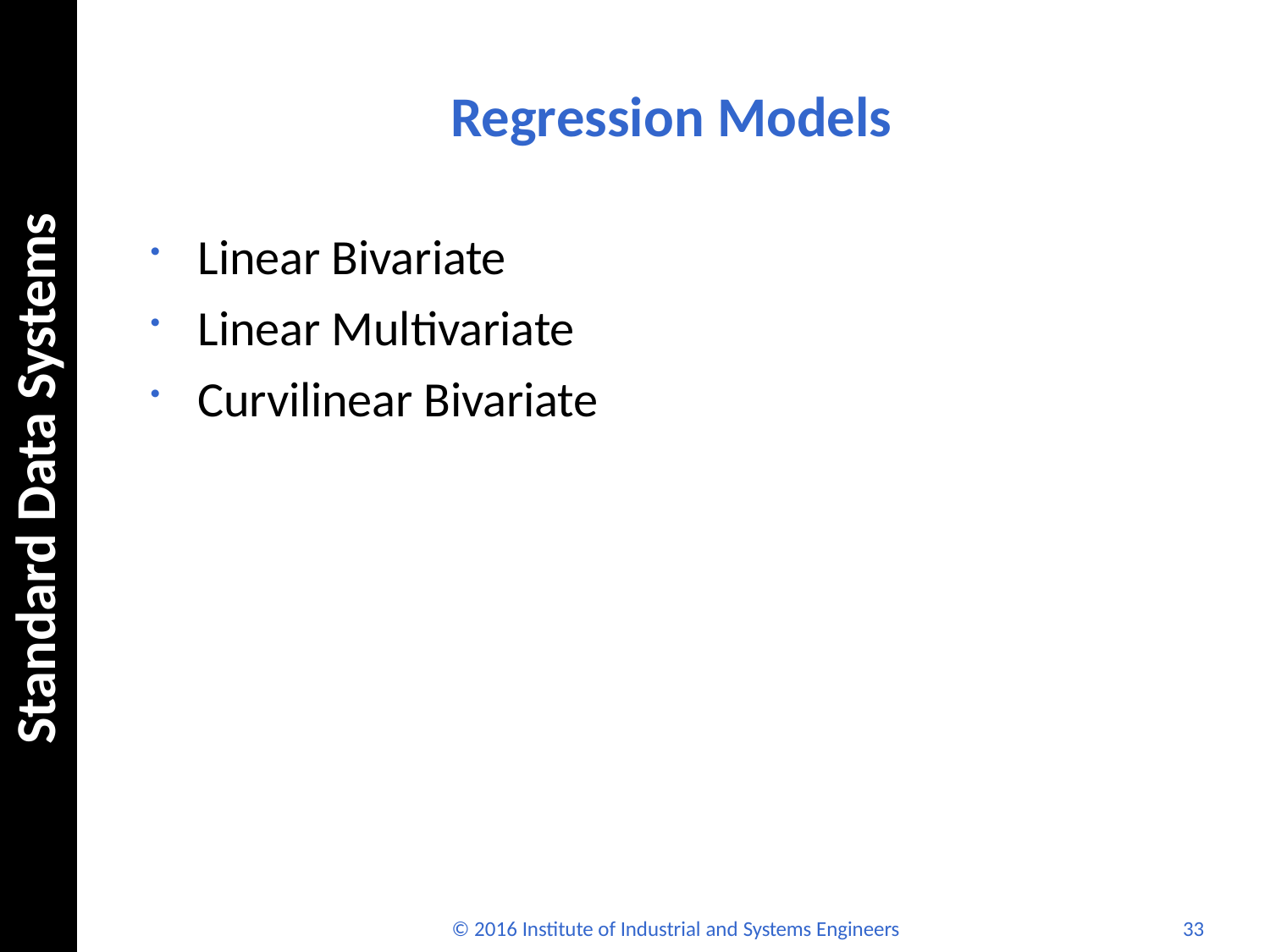

# Regression Models
Standard Data Systems
Linear Bivariate
Linear Multivariate
Curvilinear Bivariate
© 2016 Institute of Industrial and Systems Engineers
33